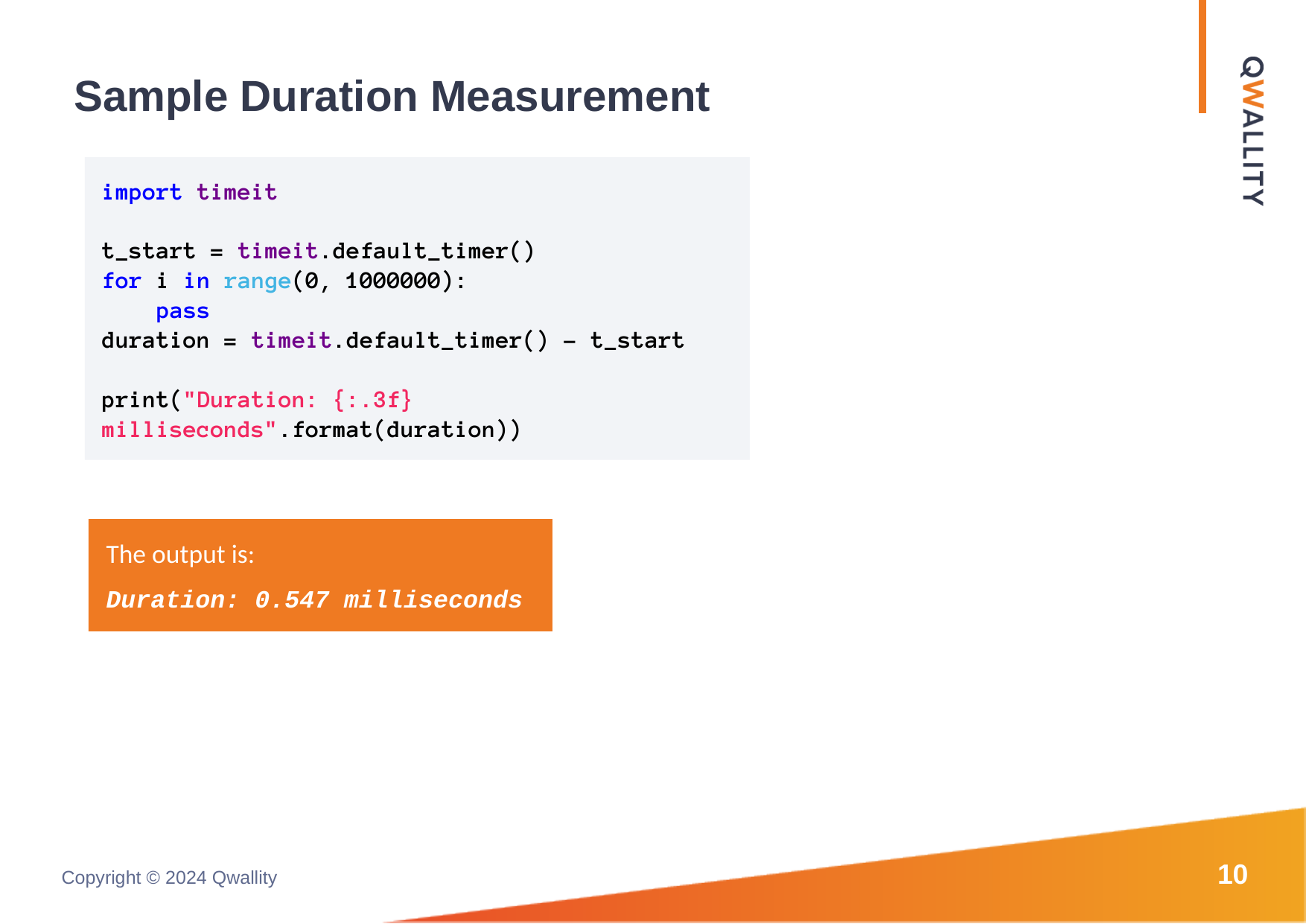

# Sample Duration Measurement
import timeit

t_start = timeit.default_timer()
for i in range(0, 1000000):
    pass
duration = timeit.default_timer() - t_start

print("Duration: {:.3f} milliseconds".format(duration))
The output is:
Duration: 0.547 milliseconds

10